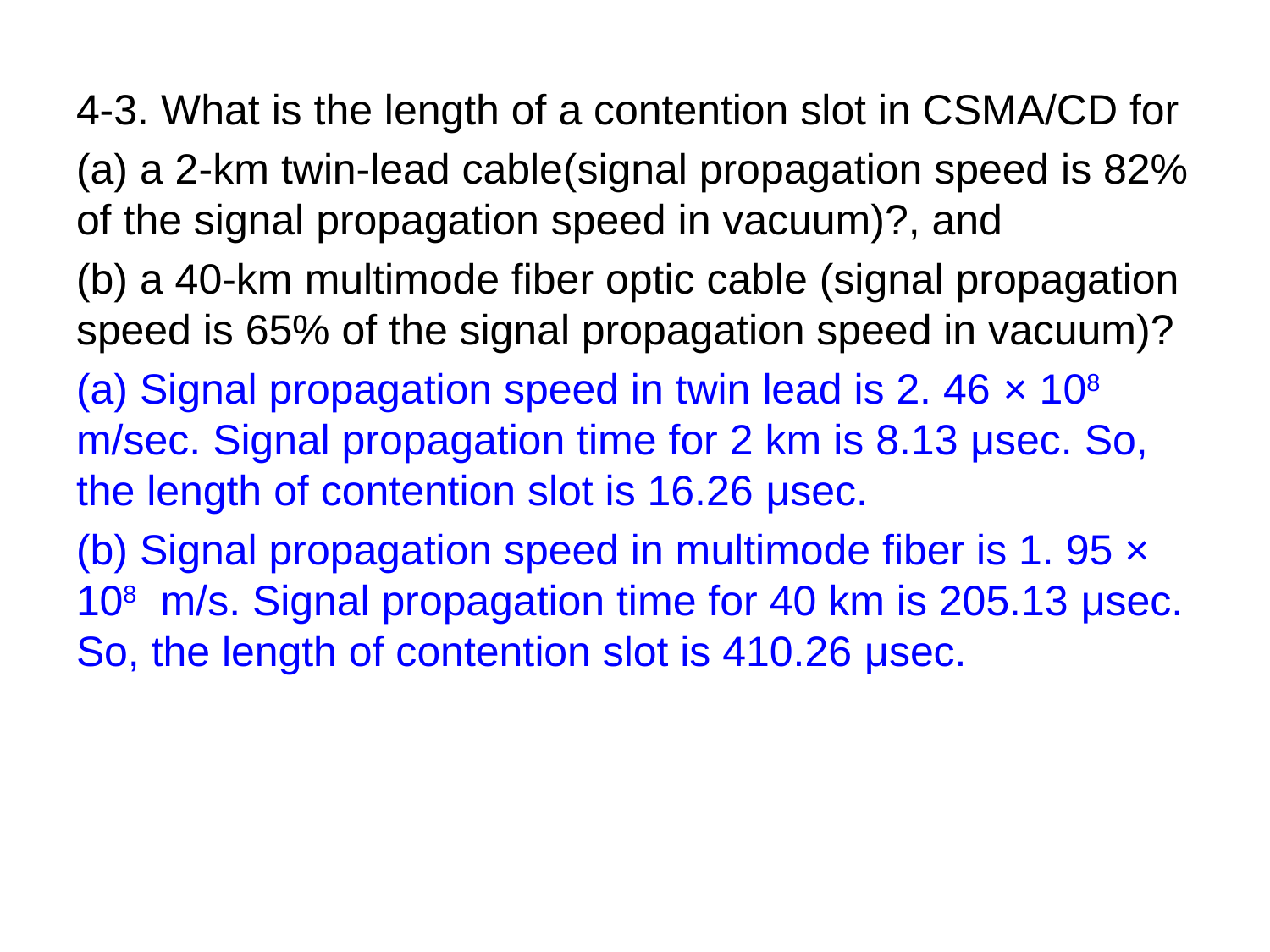

4-3. What is the length of a contention slot in CSMA/CD for
(a) a 2-km twin-lead cable(signal propagation speed is 82% of the signal propagation speed in vacuum)?, and
(b) a 40-km multimode fiber optic cable (signal propagation speed is 65% of the signal propagation speed in vacuum)?
(a) Signal propagation speed in twin lead is 2. 46 × 108 m/sec. Signal propagation time for 2 km is 8.13 μsec. So, the length of contention slot is 16.26 μsec.
(b) Signal propagation speed in multimode fiber is 1. 95 ×  108  m/s. Signal propagation time for 40 km is 205.13 μsec. So, the length of contention slot is 410.26 μsec.